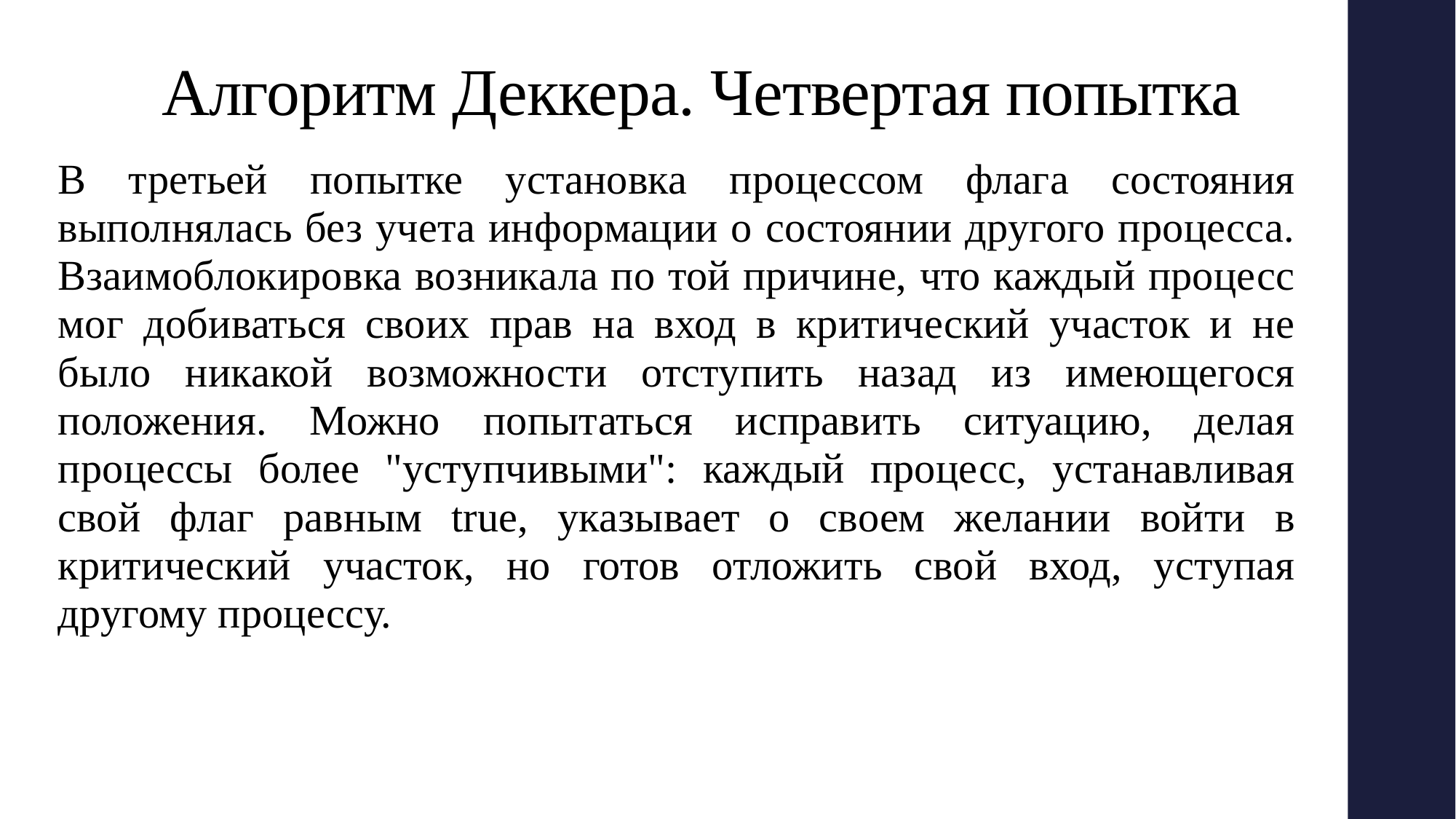

# Алгоритм Деккера. Четвертая попытка
В третьей попытке установка процессом флага состояния выполнялась без учета информации о состоянии другого процесса. Взаимоблокировка возникала по той причине, что каждый процесс мог добиваться своих прав на вход в критический участок и не было никакой возможности отступить назад из имеющегося положения. Можно попытаться исправить ситуацию, делая процессы более "уступчивыми": каждый процесс, устанавливая свой флаг равным true, указывает о своем желании войти в критический участок, но готов отложить свой вход, уступая другому процессу.